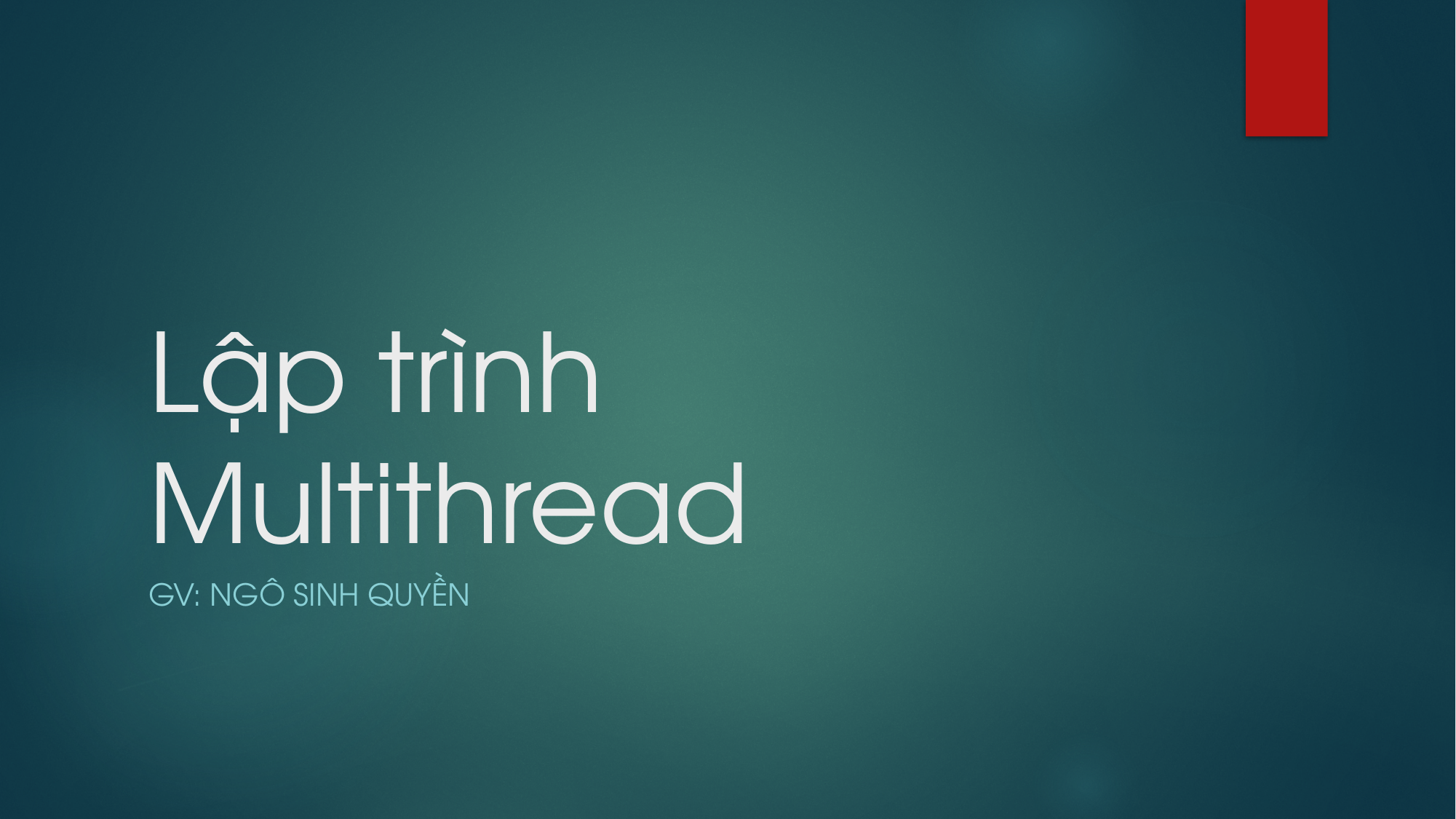

# Lập trình Multithread
GV: NgÔ SINH QUYỀN